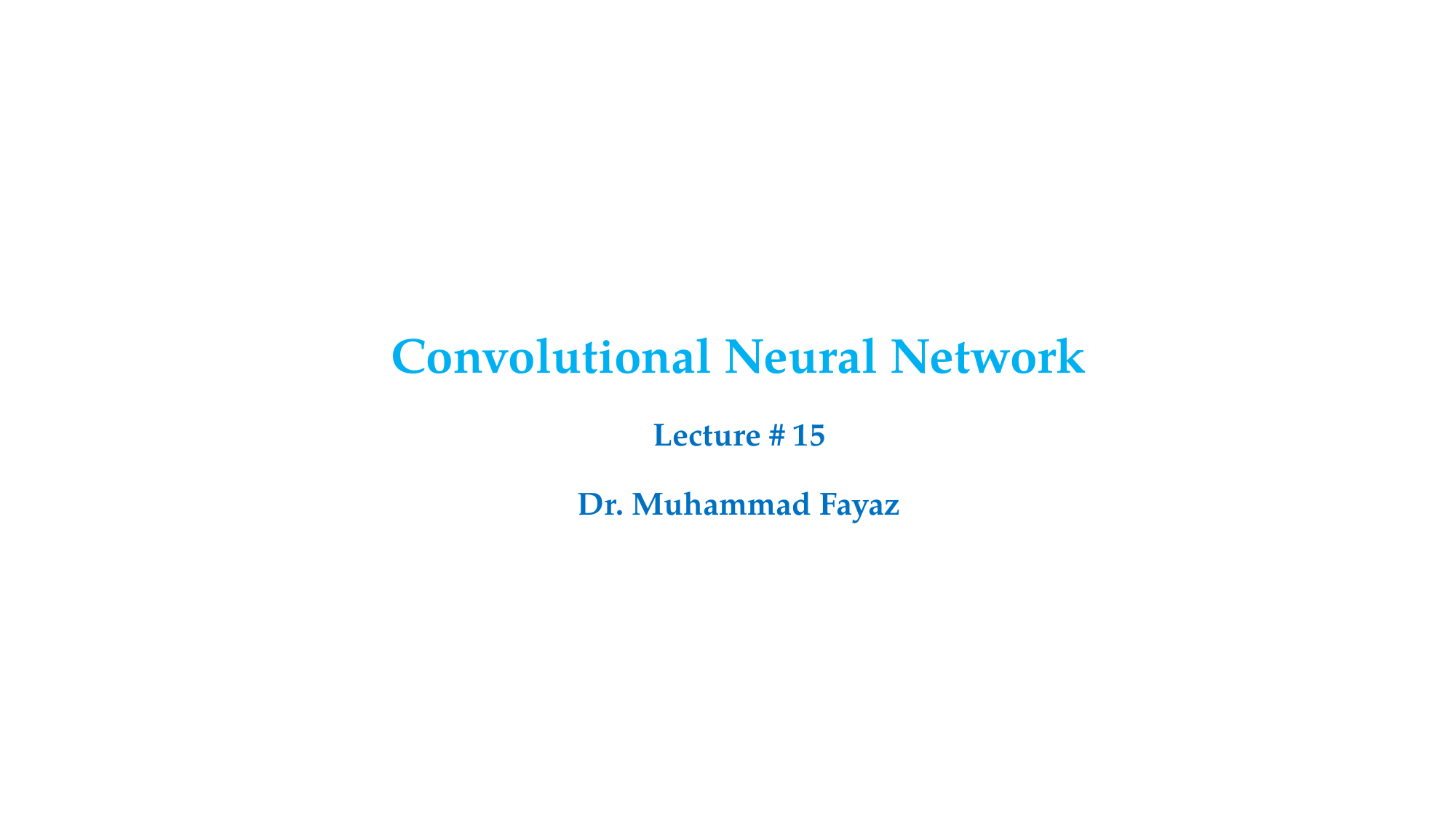

# Convolutional Neural Network Lecture # 15 Dr. Muhammad Fayaz